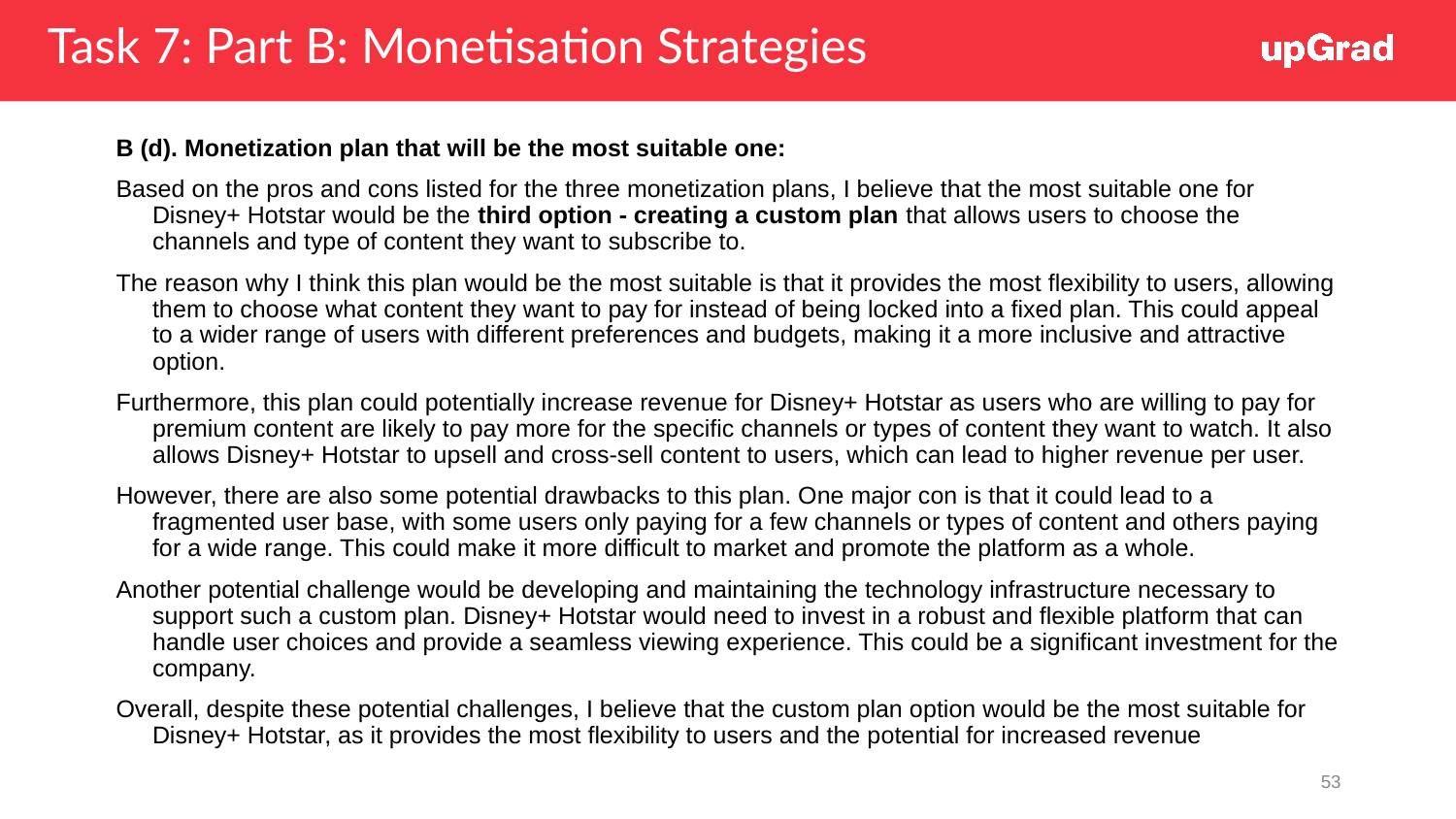

# Task 7: Part B: Monetisation Strategies
B (d). Monetization plan that will be the most suitable one:
Based on the pros and cons listed for the three monetization plans, I believe that the most suitable one for Disney+ Hotstar would be the third option - creating a custom plan that allows users to choose the channels and type of content they want to subscribe to.
The reason why I think this plan would be the most suitable is that it provides the most flexibility to users, allowing them to choose what content they want to pay for instead of being locked into a fixed plan. This could appeal to a wider range of users with different preferences and budgets, making it a more inclusive and attractive option.
Furthermore, this plan could potentially increase revenue for Disney+ Hotstar as users who are willing to pay for premium content are likely to pay more for the specific channels or types of content they want to watch. It also allows Disney+ Hotstar to upsell and cross-sell content to users, which can lead to higher revenue per user.
However, there are also some potential drawbacks to this plan. One major con is that it could lead to a fragmented user base, with some users only paying for a few channels or types of content and others paying for a wide range. This could make it more difficult to market and promote the platform as a whole.
Another potential challenge would be developing and maintaining the technology infrastructure necessary to support such a custom plan. Disney+ Hotstar would need to invest in a robust and flexible platform that can handle user choices and provide a seamless viewing experience. This could be a significant investment for the company.
Overall, despite these potential challenges, I believe that the custom plan option would be the most suitable for Disney+ Hotstar, as it provides the most flexibility to users and the potential for increased revenue

53